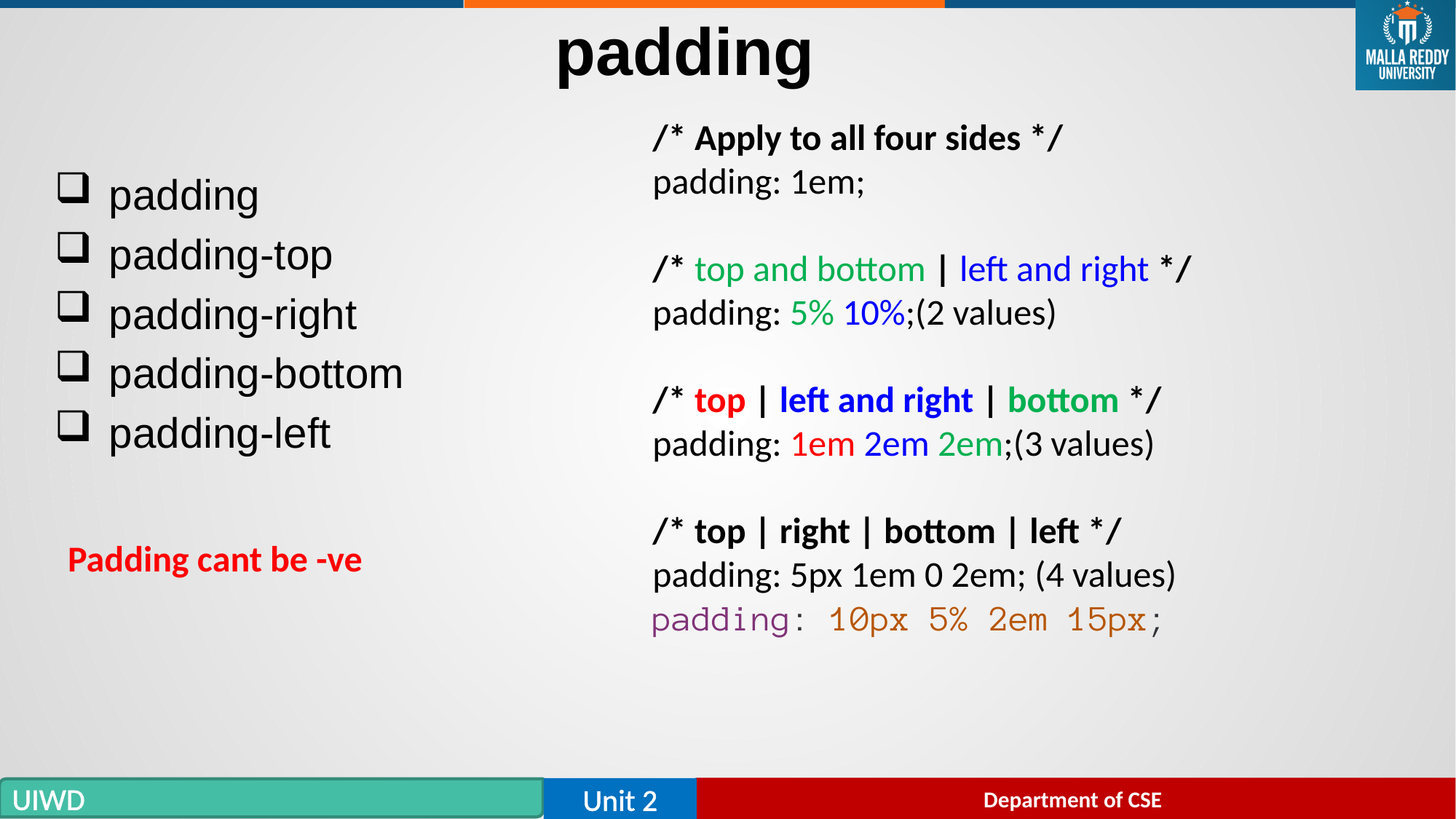

# padding

padding
padding-top
padding-right
padding-bottom
padding-left
/* Apply to all four sides */
padding: 1em;

/* top and bottom | left and right */
padding: 5% 10%;(2 values)

/* top | left and right | bottom */
padding: 1em 2em 2em;(3 values)

/* top | right | bottom | left */
padding: 5px 1em 0 2em; (4 values)
padding: 10px 5% 2em 15px;
Padding cant be -ve